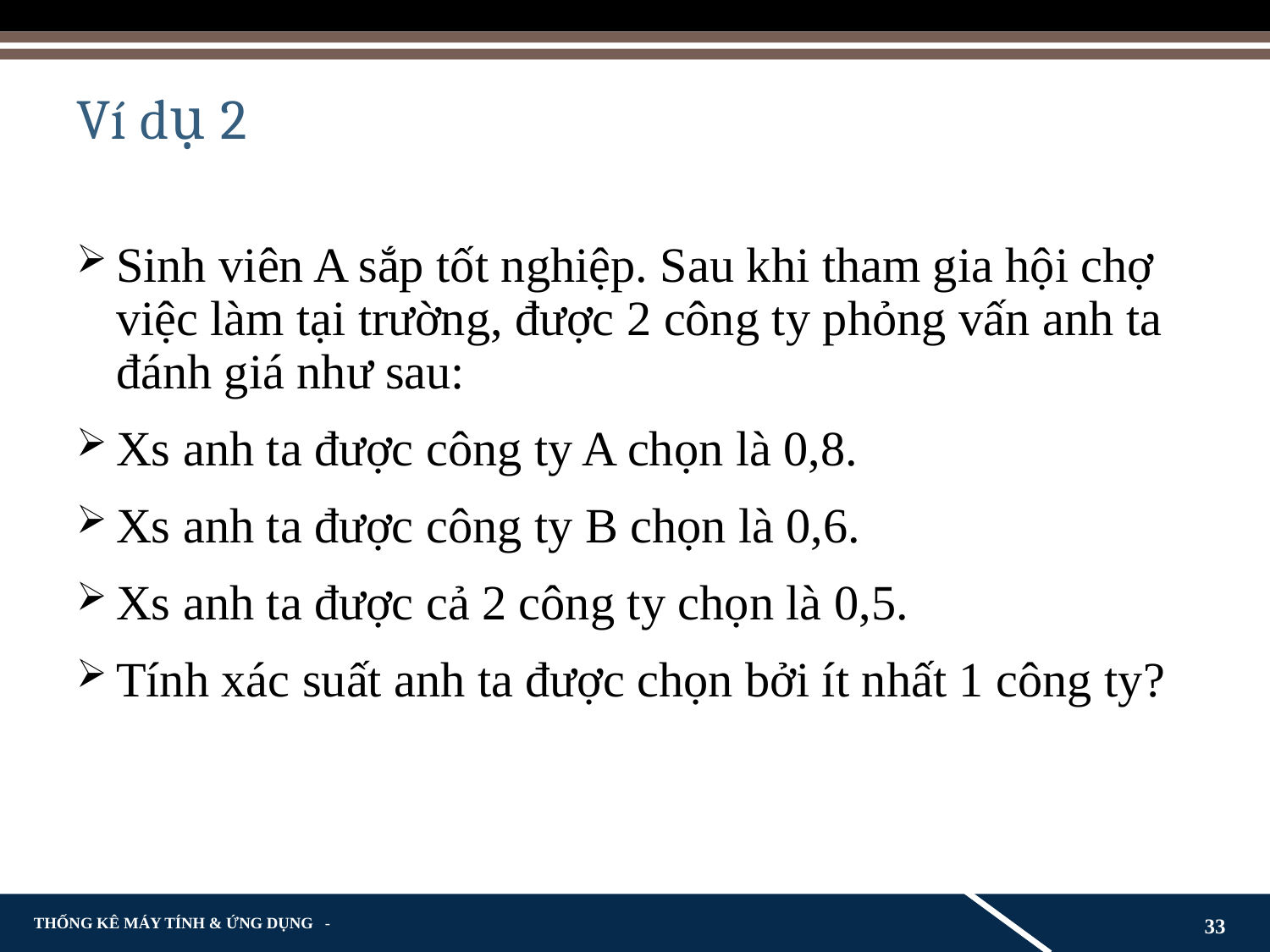

# Ví dụ 2
Sinh viên A sắp tốt nghiệp. Sau khi tham gia hội chợ việc làm tại trường, được 2 công ty phỏng vấn anh ta đánh giá như sau:
Xs anh ta được công ty A chọn là 0,8.
Xs anh ta được công ty B chọn là 0,6.
Xs anh ta được cả 2 công ty chọn là 0,5.
Tính xác suất anh ta được chọn bởi ít nhất 1 công ty?
33